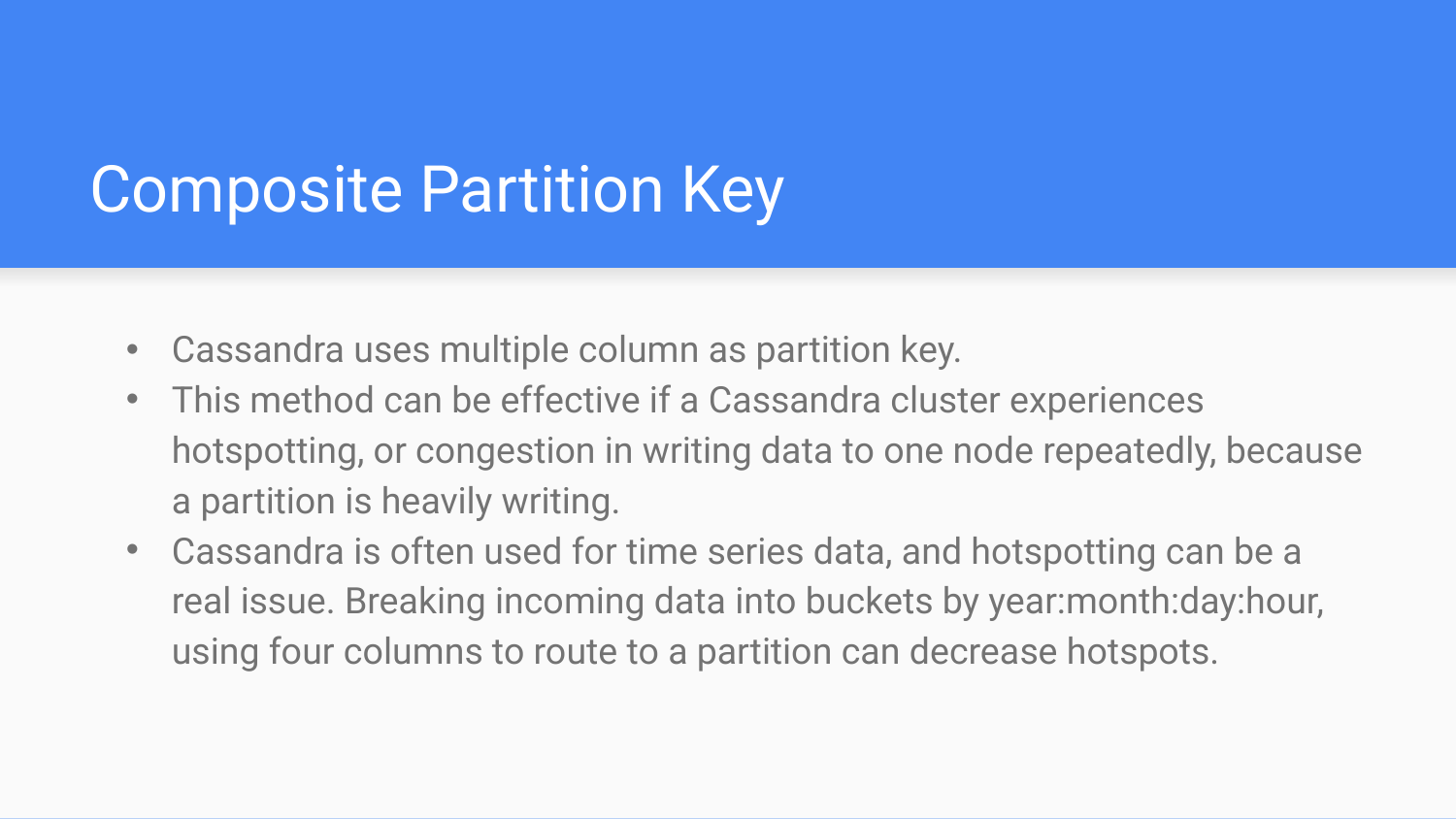

# Composite Partition Key
Cassandra uses multiple column as partition key.
This method can be effective if a Cassandra cluster experiences hotspotting, or congestion in writing data to one node repeatedly, because a partition is heavily writing.
Cassandra is often used for time series data, and hotspotting can be a real issue. Breaking incoming data into buckets by year:month:day:hour, using four columns to route to a partition can decrease hotspots.